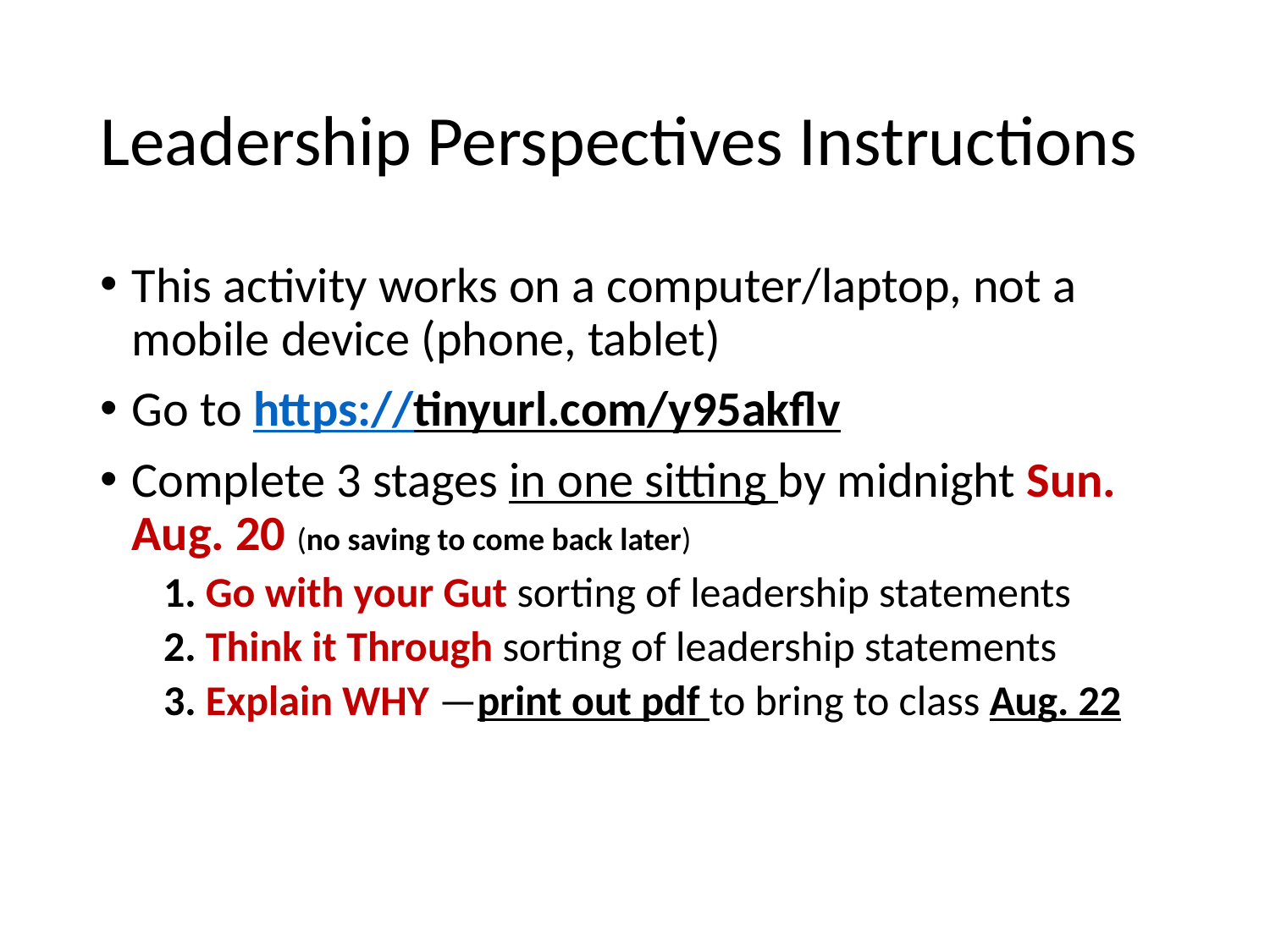

# Leadership Perspectives Instructions
This activity works on a computer/laptop, not a mobile device (phone, tablet)
Go to https://tinyurl.com/y95akflv
Complete 3 stages in one sitting by midnight Sun. Aug. 20 (no saving to come back later)
1. Go with your Gut sorting of leadership statements
2. Think it Through sorting of leadership statements
3. Explain WHY —print out pdf to bring to class Aug. 22